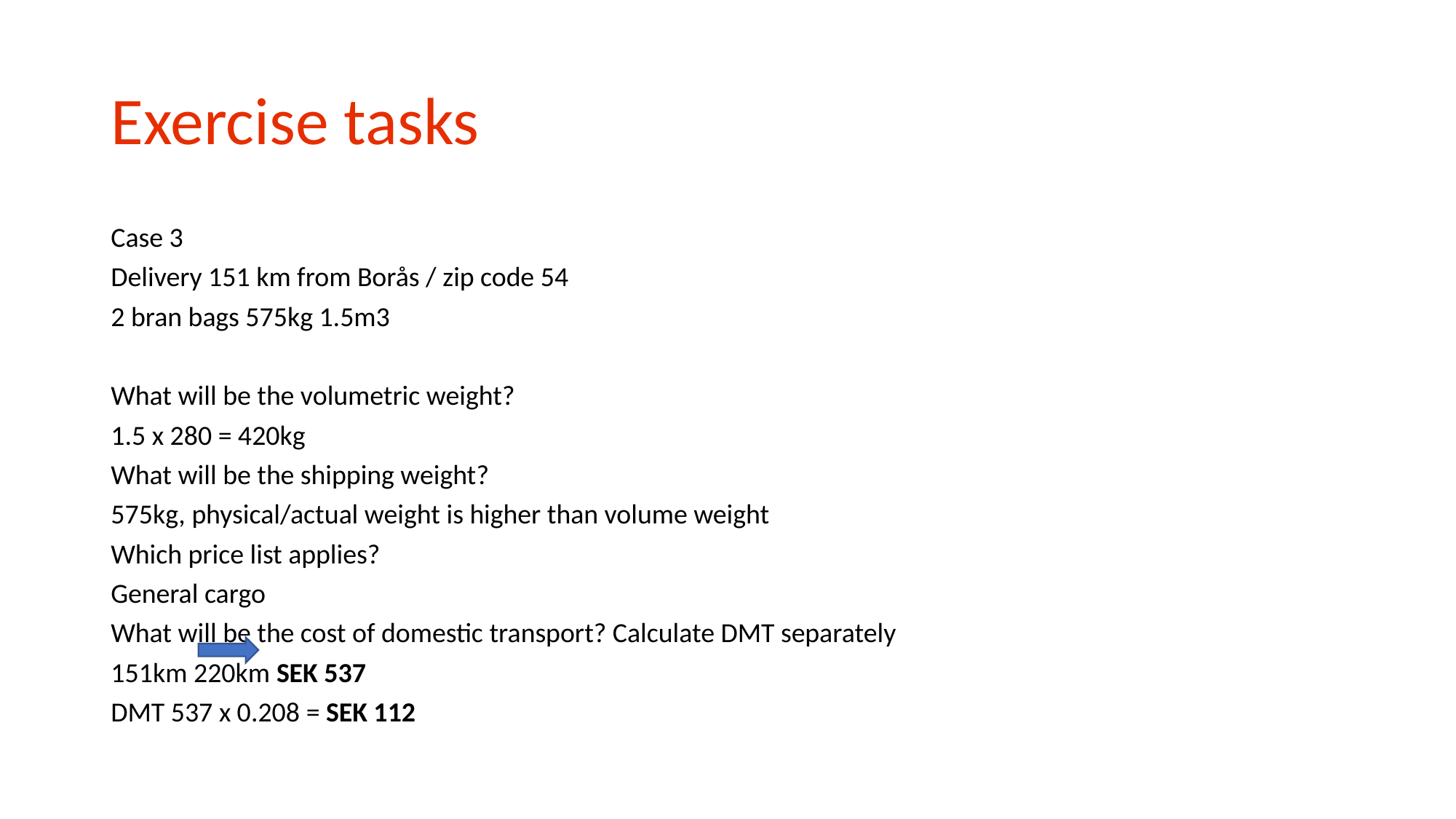

# Exercise tasks
Case 3
Delivery 151 km from Borås / zip code 54
2 bran bags 575kg 1.5m3

What will be the volumetric weight?
1.5 x 280 = 420kg
What will be the shipping weight?
575kg, physical/actual weight is higher than volume weight
Which price list applies?
General cargo
What will be the cost of domestic transport? Calculate DMT separately
151km 220km SEK 537
DMT 537 x 0.208 = SEK 112